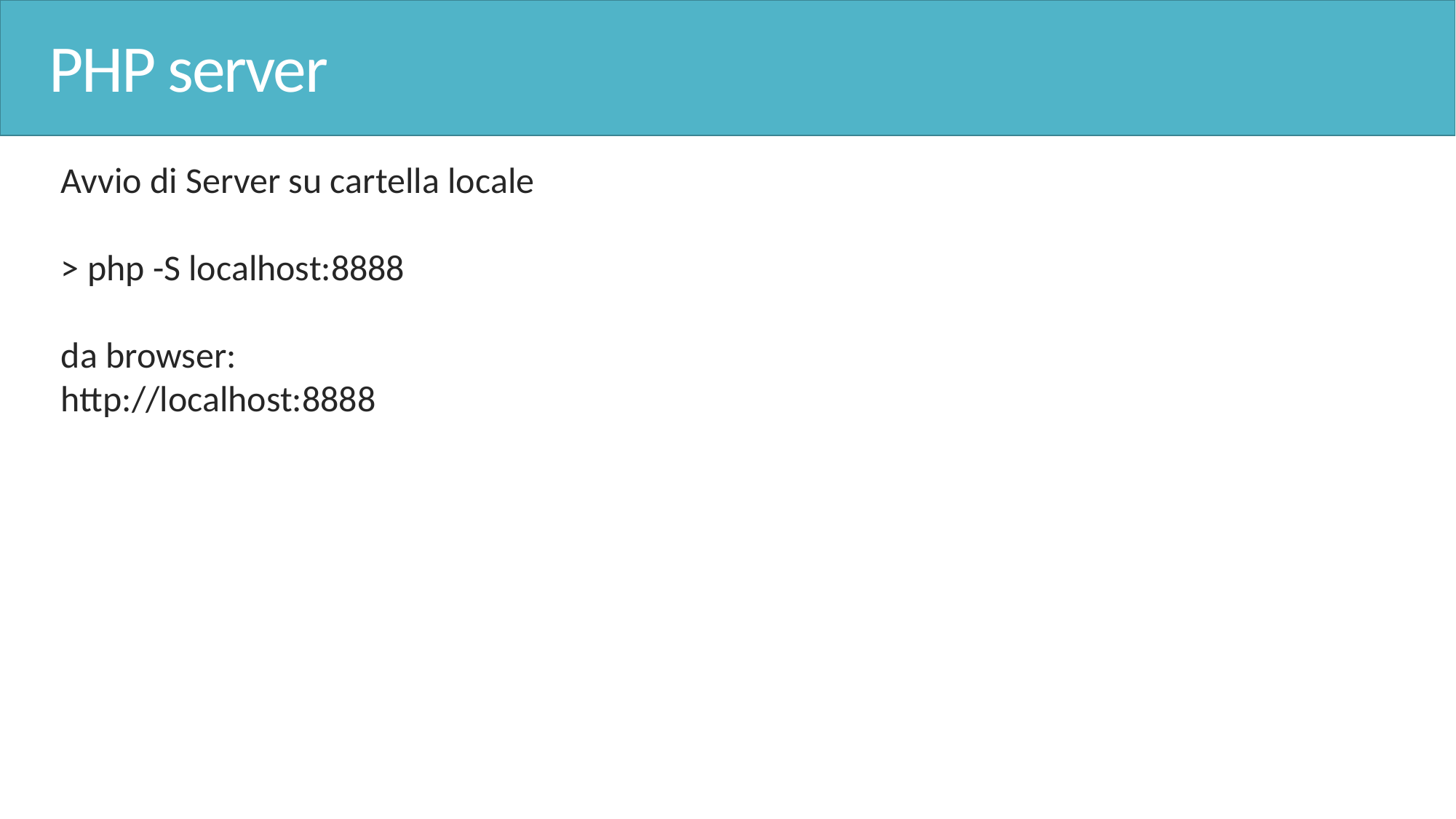

# PHP server
Avvio di Server su cartella locale

> php -S localhost:8888

da browser:
http://localhost:8888